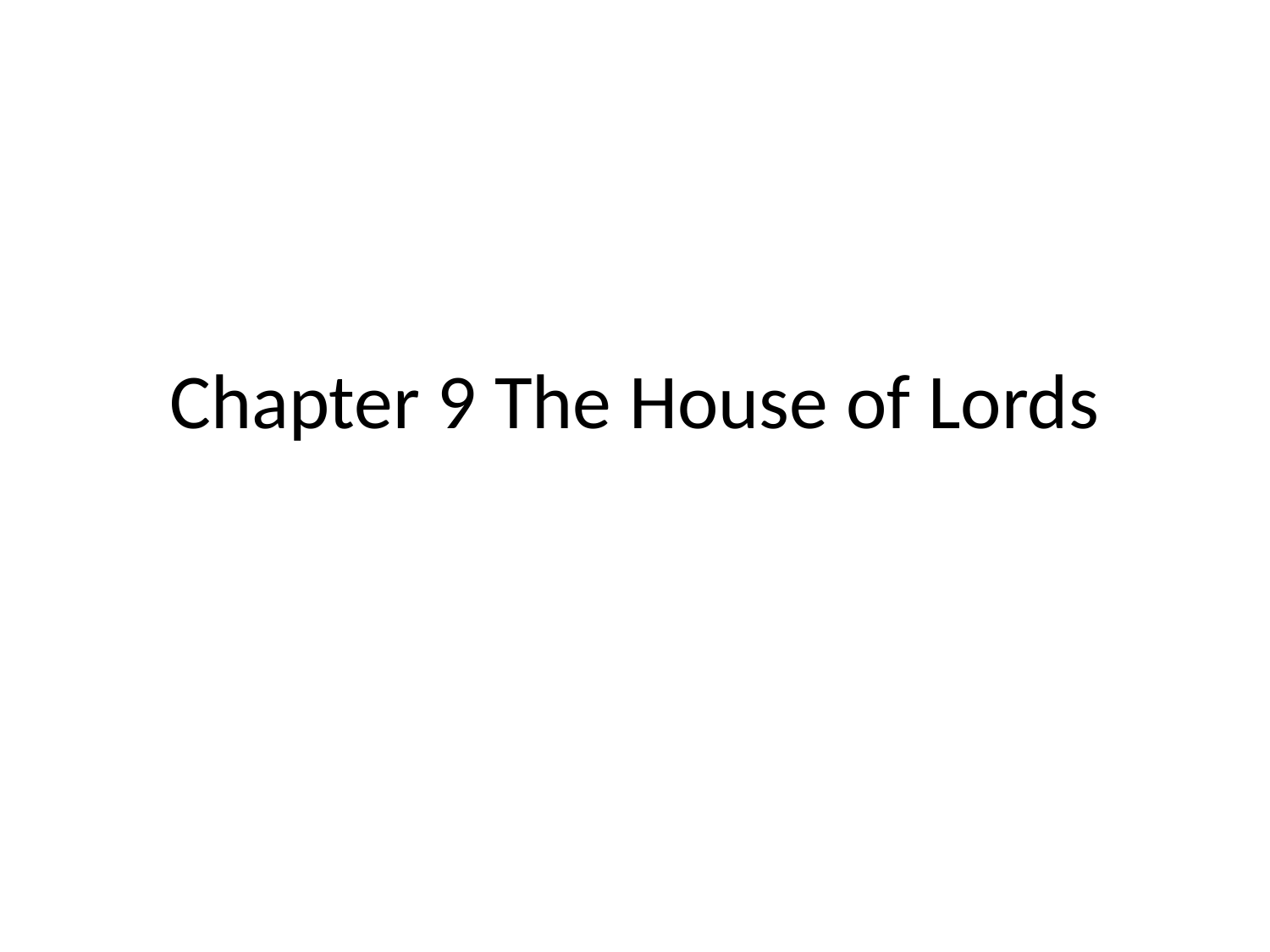

# Chapter 9 The House of Lords